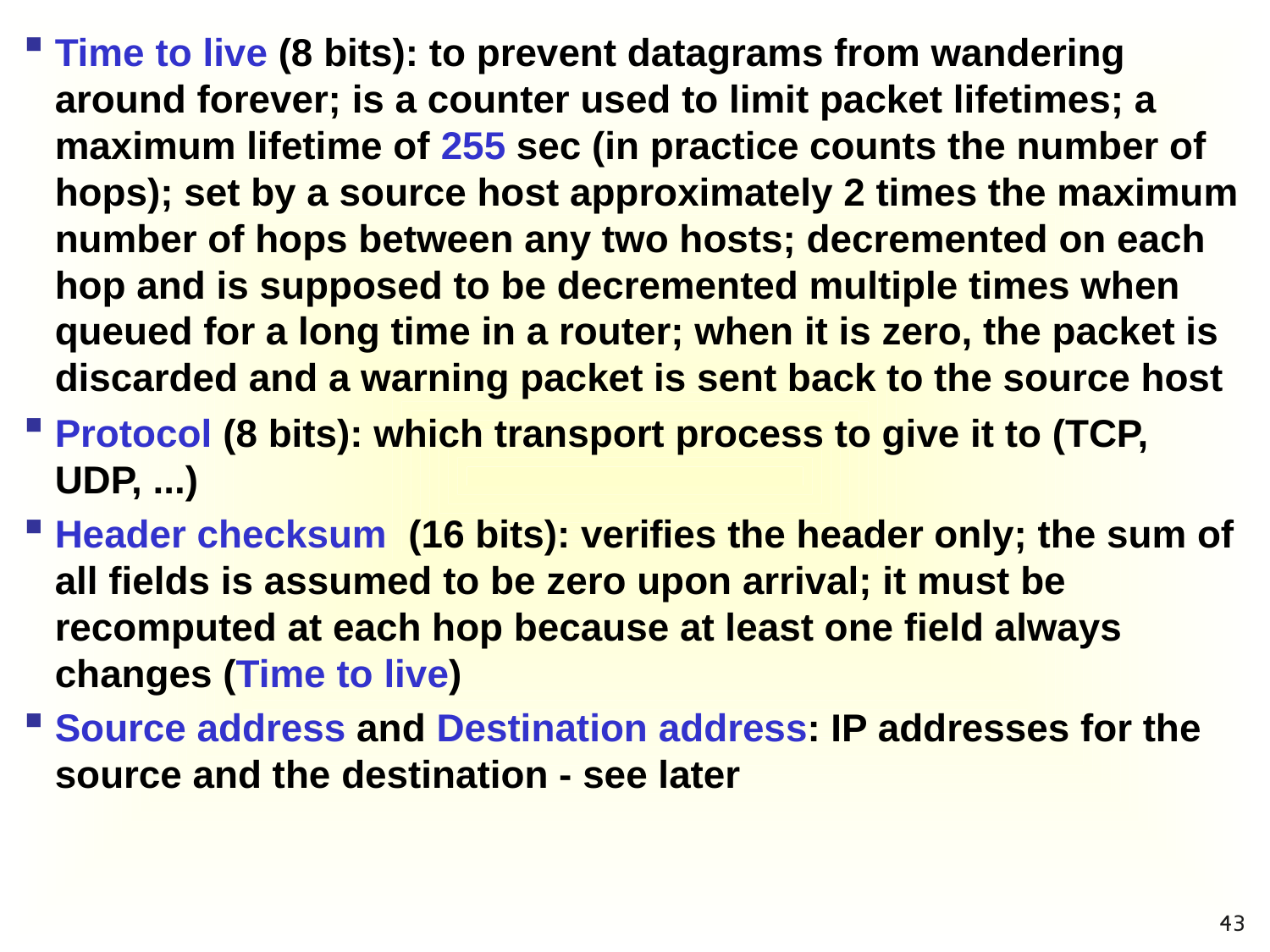

Time to live (8 bits): to prevent datagrams from wandering around forever; is a counter used to limit packet lifetimes; a maximum lifetime of 255 sec (in practice counts the number of hops); set by a source host approximately 2 times the maximum number of hops between any two hosts; decremented on each hop and is supposed to be decremented multiple times when queued for a long time in a router; when it is zero, the packet is discarded and a warning packet is sent back to the source host
Protocol (8 bits): which transport process to give it to (TCP, UDP, ...)
Header checksum  (16 bits): verifies the header only; the sum of all fields is assumed to be zero upon arrival; it must be recomputed at each hop because at least one field always changes (Time to live)
Source address and Destination address: IP addresses for the source and the destination - see later
43